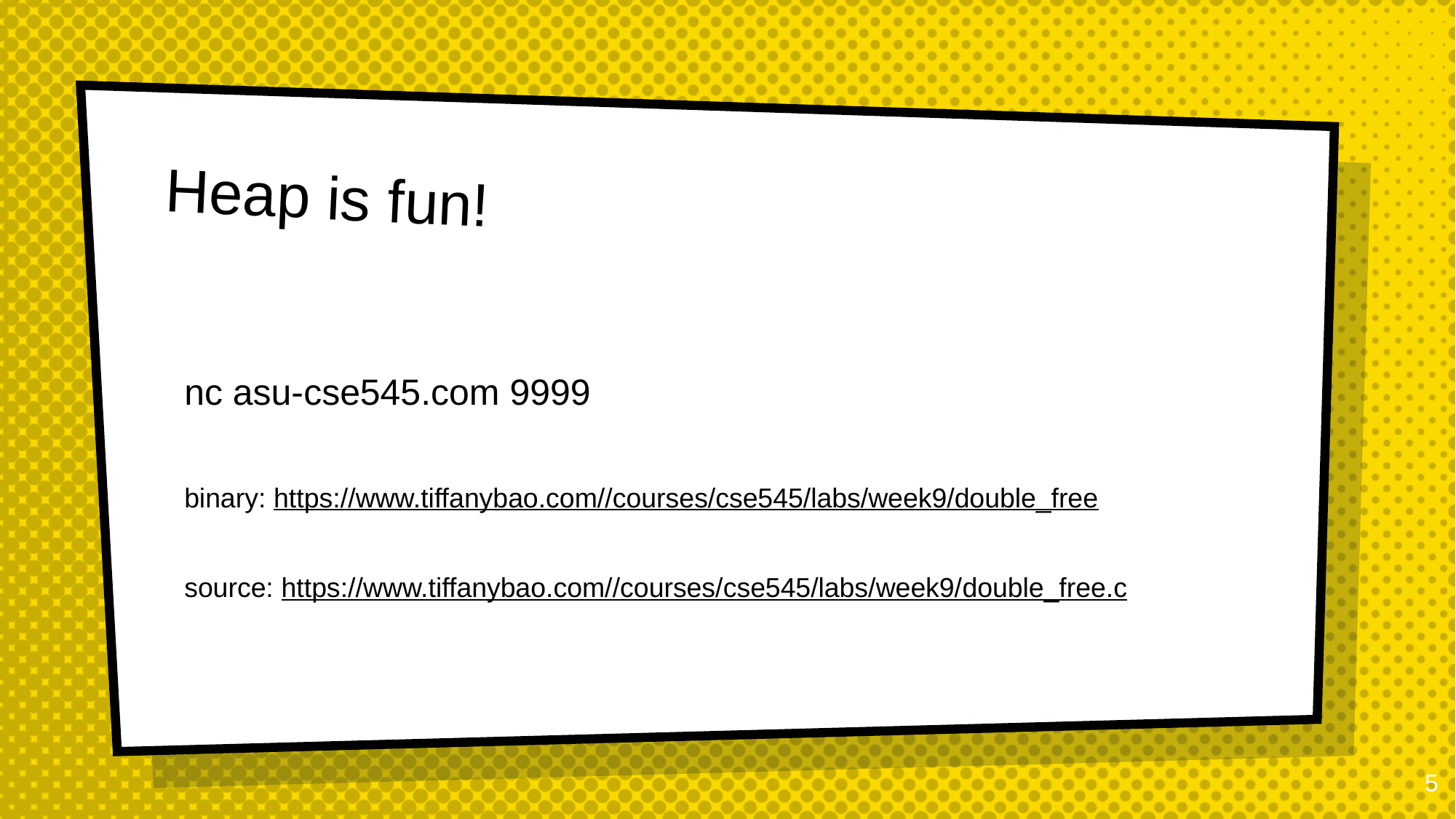

# Heap is fun!

nc asu-cse545.com 9999

binary: https://www.tiffanybao.com//courses/cse545/labs/week9/double_free

source: https://www.tiffanybao.com//courses/cse545/labs/week9/double_free.c
5